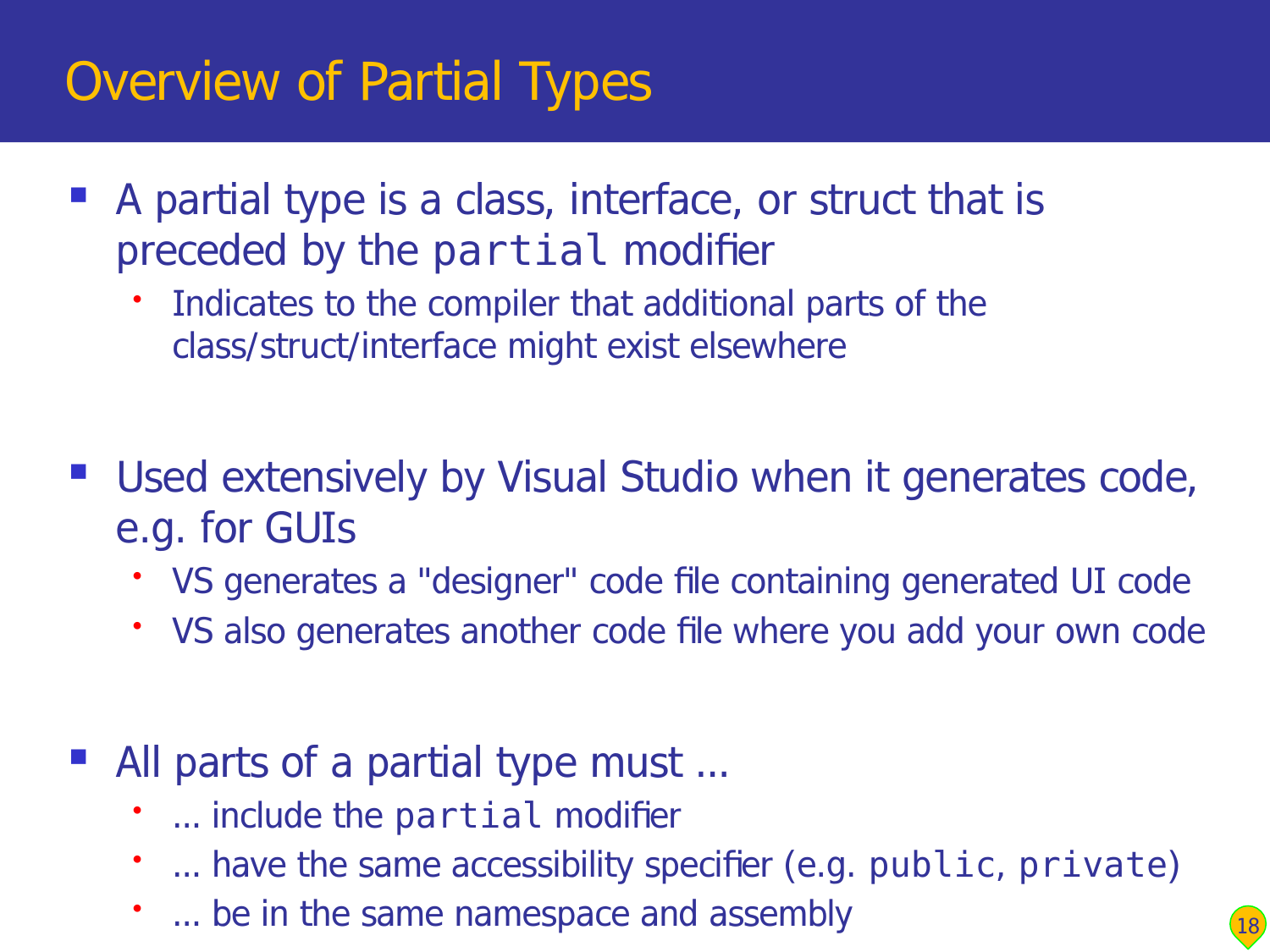

# Overview of Partial Types
A partial type is a class, interface, or struct that is preceded by the partial modifier
Indicates to the compiler that additional parts of the class/struct/interface might exist elsewhere

Used extensively by Visual Studio when it generates code, e.g. for GUIs
VS generates a "designer" code file containing generated UI code
VS also generates another code file where you add your own code

All parts of a partial type must …
… include the partial modifier
… have the same accessibility specifier (e.g. public, private)
… be in the same namespace and assembly
18